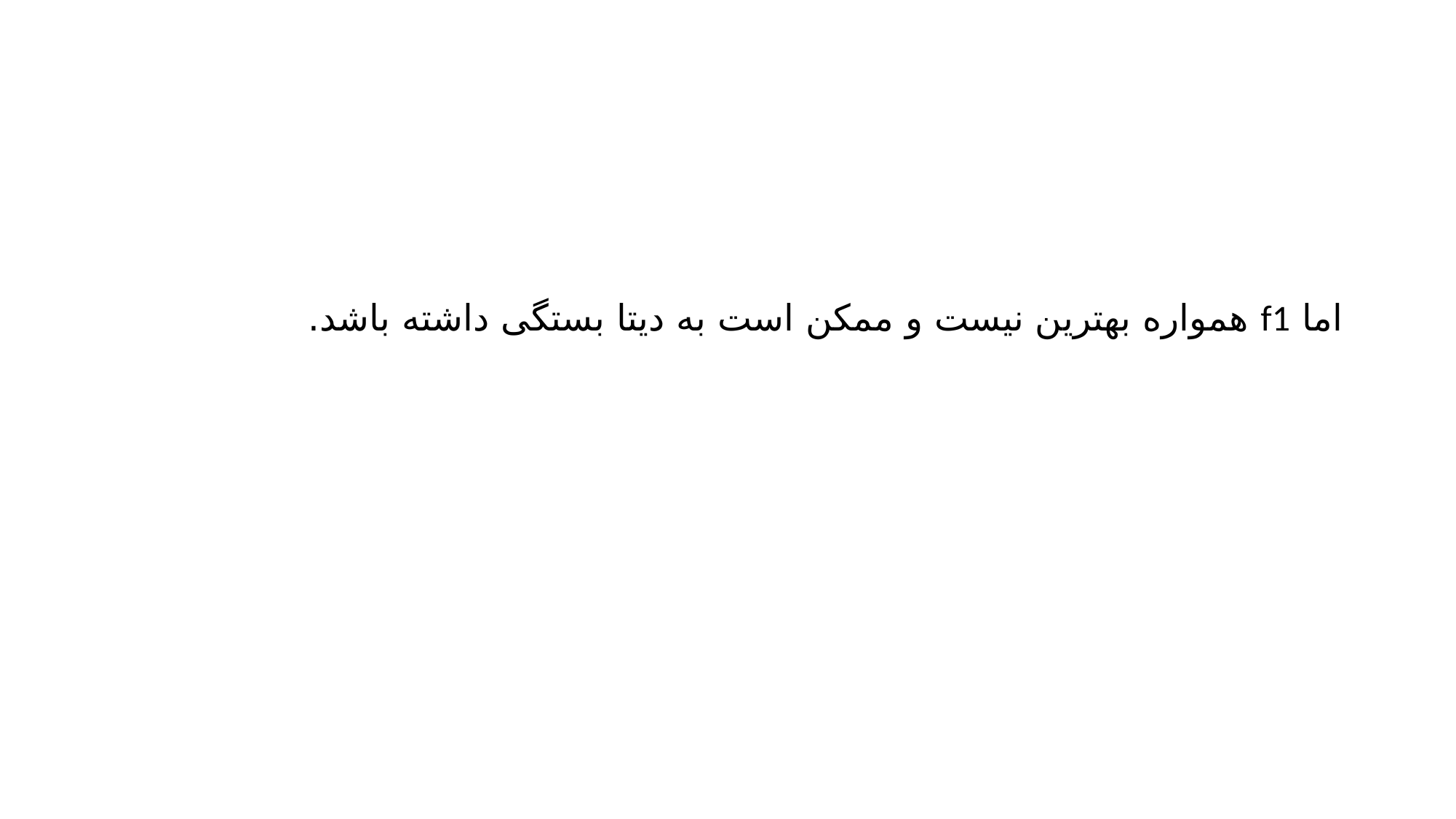

اما f1 همواره بهترین نیست و ممکن است به دیتا بستگی داشته باشد.